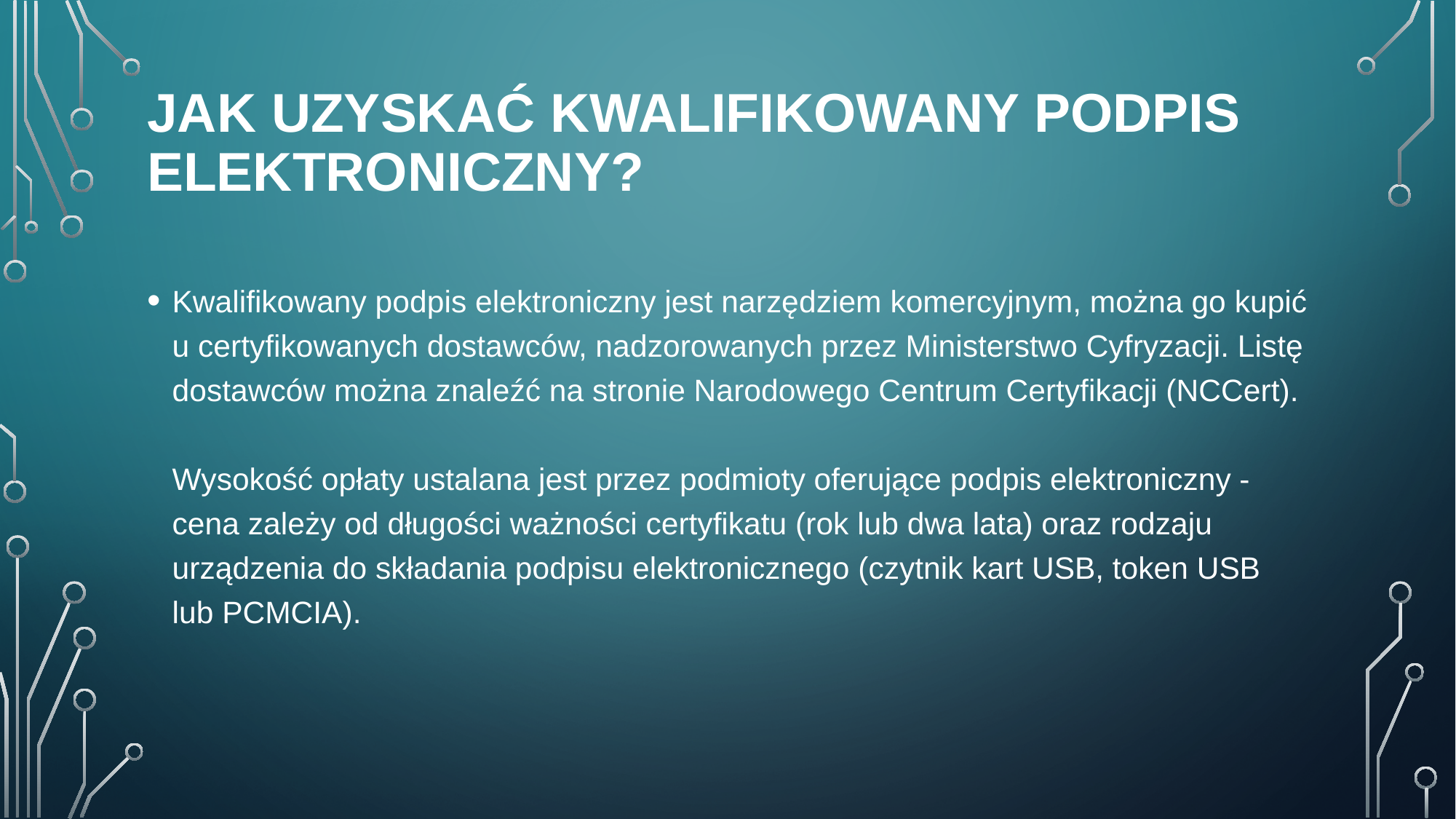

# Jak uzyskać kwalifikowany podpis elektroniczny?
Kwalifikowany podpis elektroniczny jest narzędziem komercyjnym, można go kupić u certyfikowanych dostawców, nadzorowanych przez Ministerstwo Cyfryzacji. Listę dostawców można znaleźć na stronie Narodowego Centrum Certyfikacji (NCCert).
 
Wysokość opłaty ustalana jest przez podmioty oferujące podpis elektroniczny - cena zależy od długości ważności certyfikatu (rok lub dwa lata) oraz rodzaju urządzenia do składania podpisu elektronicznego (czytnik kart USB, token USB lub PCMCIA).